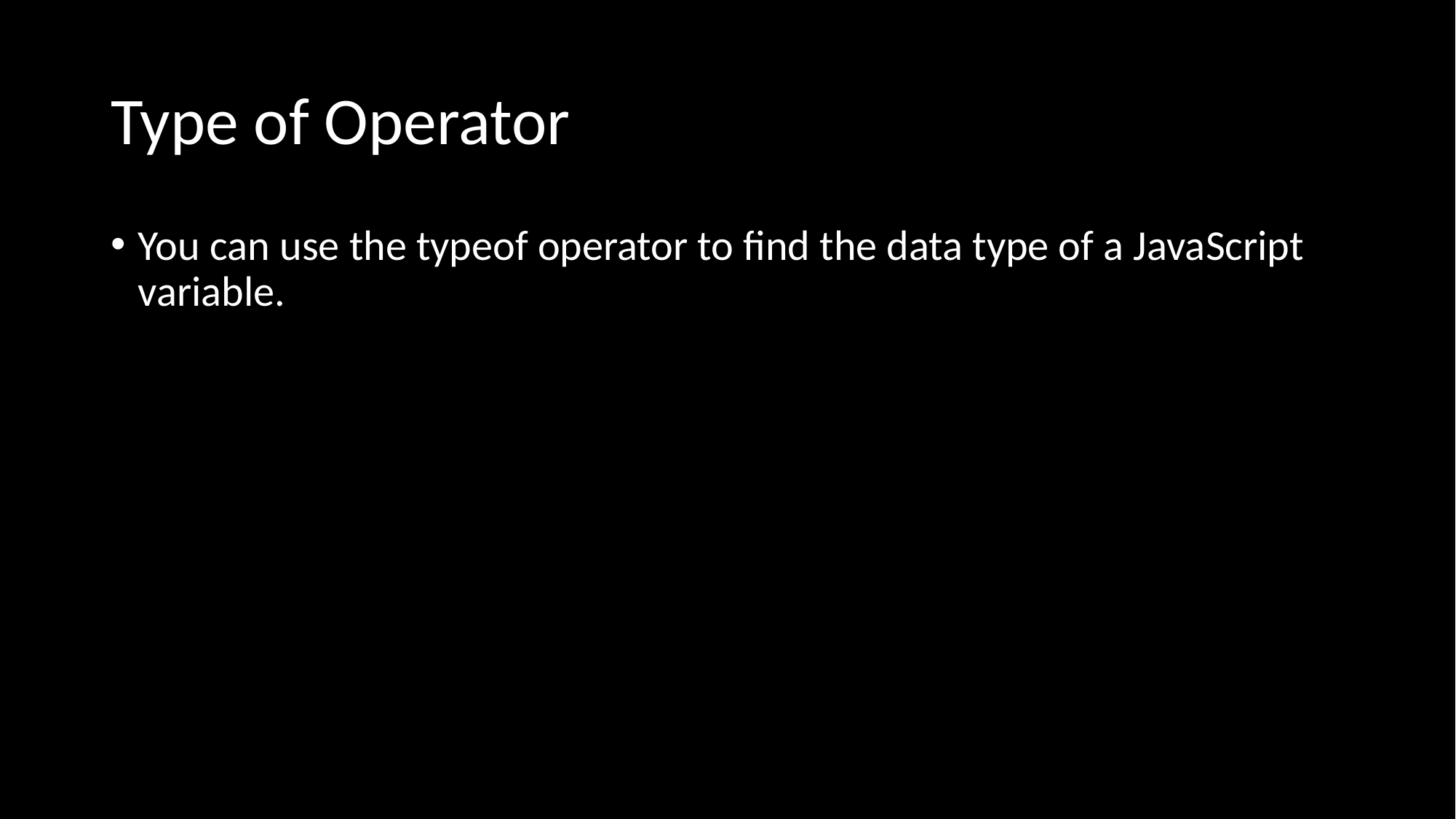

# Type of Operator
You can use the typeof operator to find the data type of a JavaScript variable.